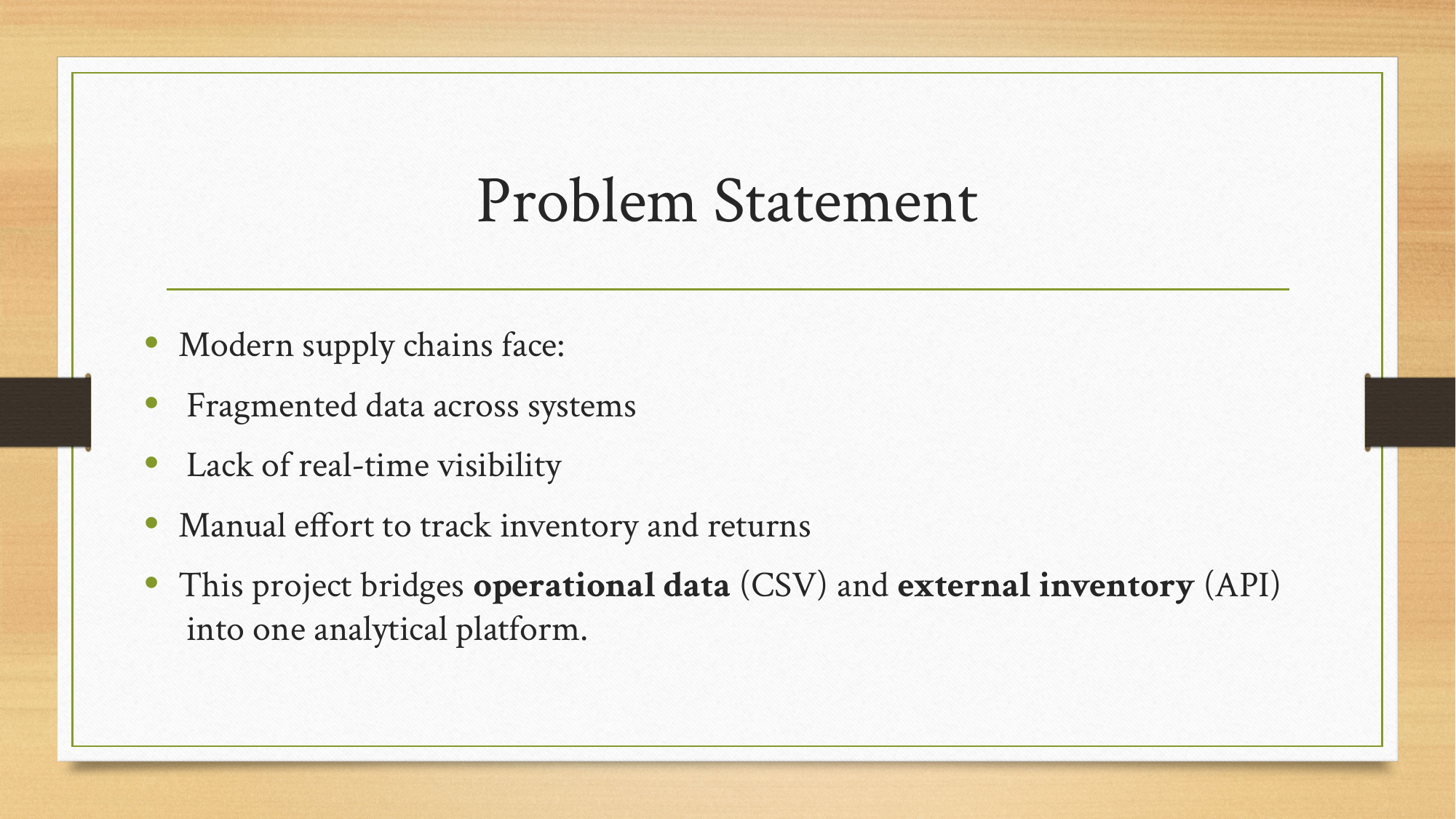

# Problem Statement

Modern supply chains face:
 Fragmented data across systems
 Lack of real-time visibility
Manual effort to track inventory and returns
This project bridges operational data (CSV) and external inventory (API)        into one analytical platform.